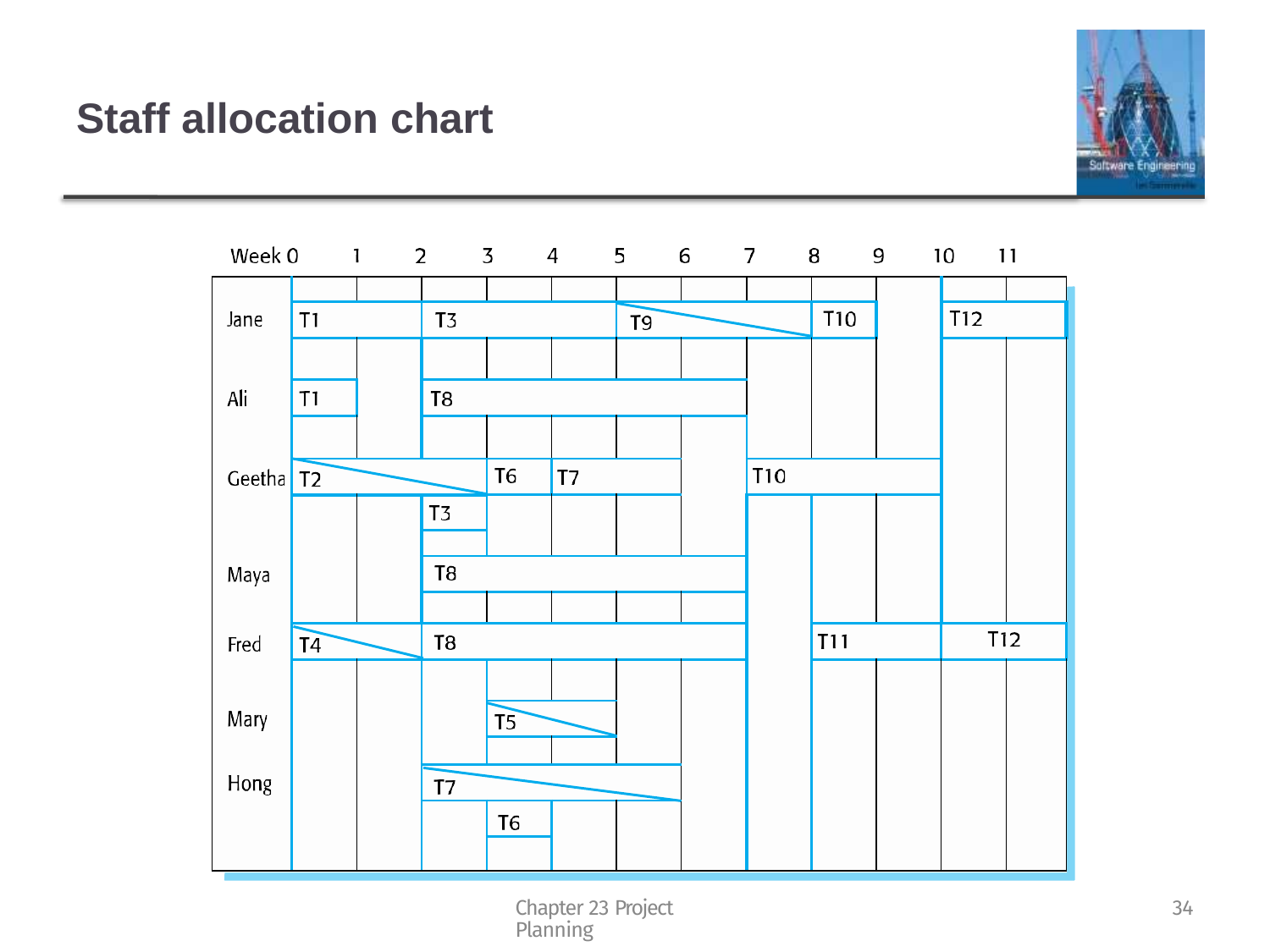

# Staff allocation chart

|  |  |  |  |  |  |  |  |  |  |  |  |  |
| --- | --- | --- | --- | --- | --- | --- | --- | --- | --- | --- | --- | --- |
|  |  |  |  |  |  |  |  |  |  |  |  |  |
|  |  |  |  |  |  |  |  |  |  |  |  |  |
|  |  |  |  |  |  |  |  |  |  |  |  |  |
|  |  |  |  |  |  |  |  |  |  |  |  |  |
|  |  |  |  |  |  |  |  |  |  |  |  |  |
|  |  |  |  |  |  |  |  |  |  |  |  |  |
|  |  |  |  |  |  |  |  |  |  |  |  |  |
|  |  |  |  |  |  |  |  |  |  |  |  |  |
|  |  |  |  |  |  |  |  |  |  |  |  |  |
|  |  |  |  |  |  |  |  |  |  |  |  |  |
|  |  |  |  |  |  |  |  |  |  |  |  |  |
|  |  |  |  |  |  |  |  |  |  |  |  |  |
|  |  |  |  |  |  |  |  |  |  |  |  |  |
|  |  |  |  |  |  |  |  |  |  |  |  |  |
|  |  |  |  |  |  |  |  |  |  |  |  |  |
|  |  |  |  |  |  |  |  |  |  |  |  |  |

Chapter 23 Project Planning
34